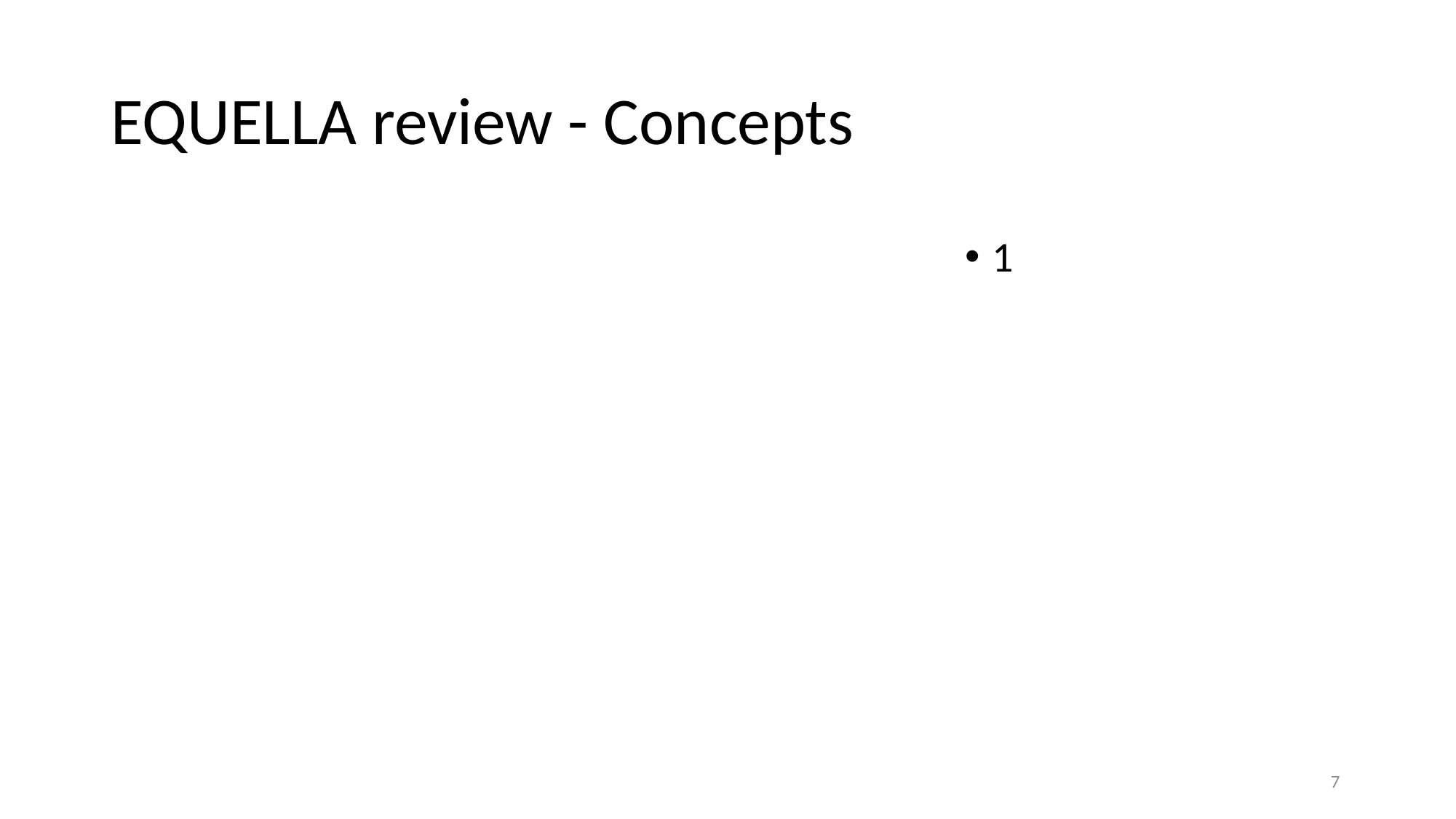

# EQUELLA review - Concepts
1

7